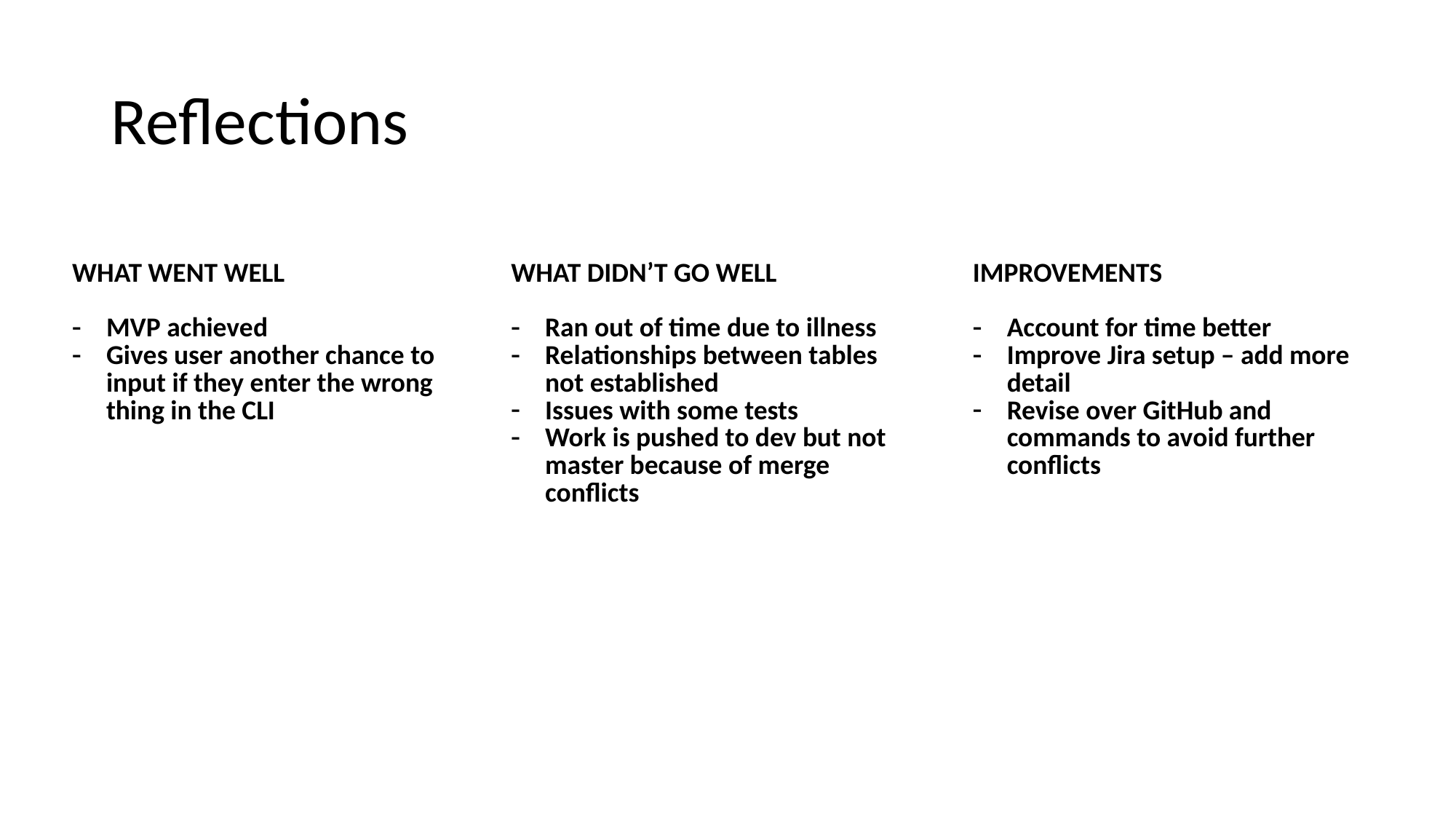

# Reflections
| WHAT WENT WELL MVP achieved Gives user another chance to input if they enter the wrong thing in the CLI |  | WHAT DIDN’T GO WELL Ran out of time due to illness Relationships between tables not established Issues with some tests Work is pushed to dev but not master because of merge conflicts |  | IMPROVEMENTS Account for time better Improve Jira setup – add more detail Revise over GitHub and commands to avoid further conflicts |
| --- | --- | --- | --- | --- |